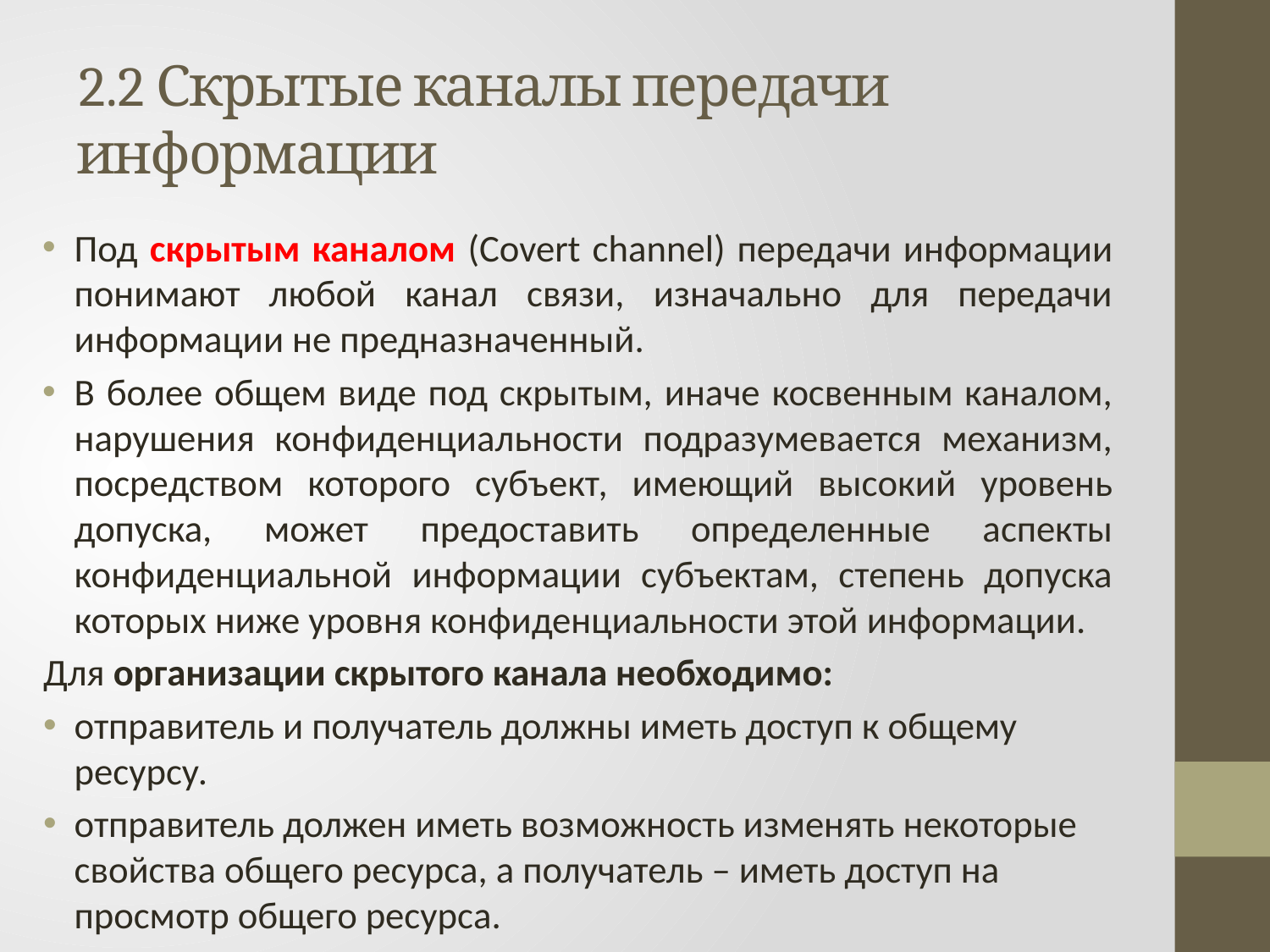

# 2.2 Скрытые каналы передачи информации
Под скрытым каналом (Covert channel) передачи информации понимают любой канал связи, изначально для передачи информации не предназначенный.
В более общем виде под скрытым, иначе косвенным каналом, нарушения конфиденциальности подразумевается механизм, посредством которого субъект, имеющий высокий уровень допуска, может предоставить определенные аспекты конфиденциальной информации субъектам, степень допуска которых ниже уровня конфиденциальности этой информации.
Для организации скрытого канала необходимо:
отправитель и получатель должны иметь доступ к общему ресурсу.
отправитель должен иметь возможность изменять некоторые свойства общего ресурса, а получатель – иметь доступ на просмотр общего ресурса.